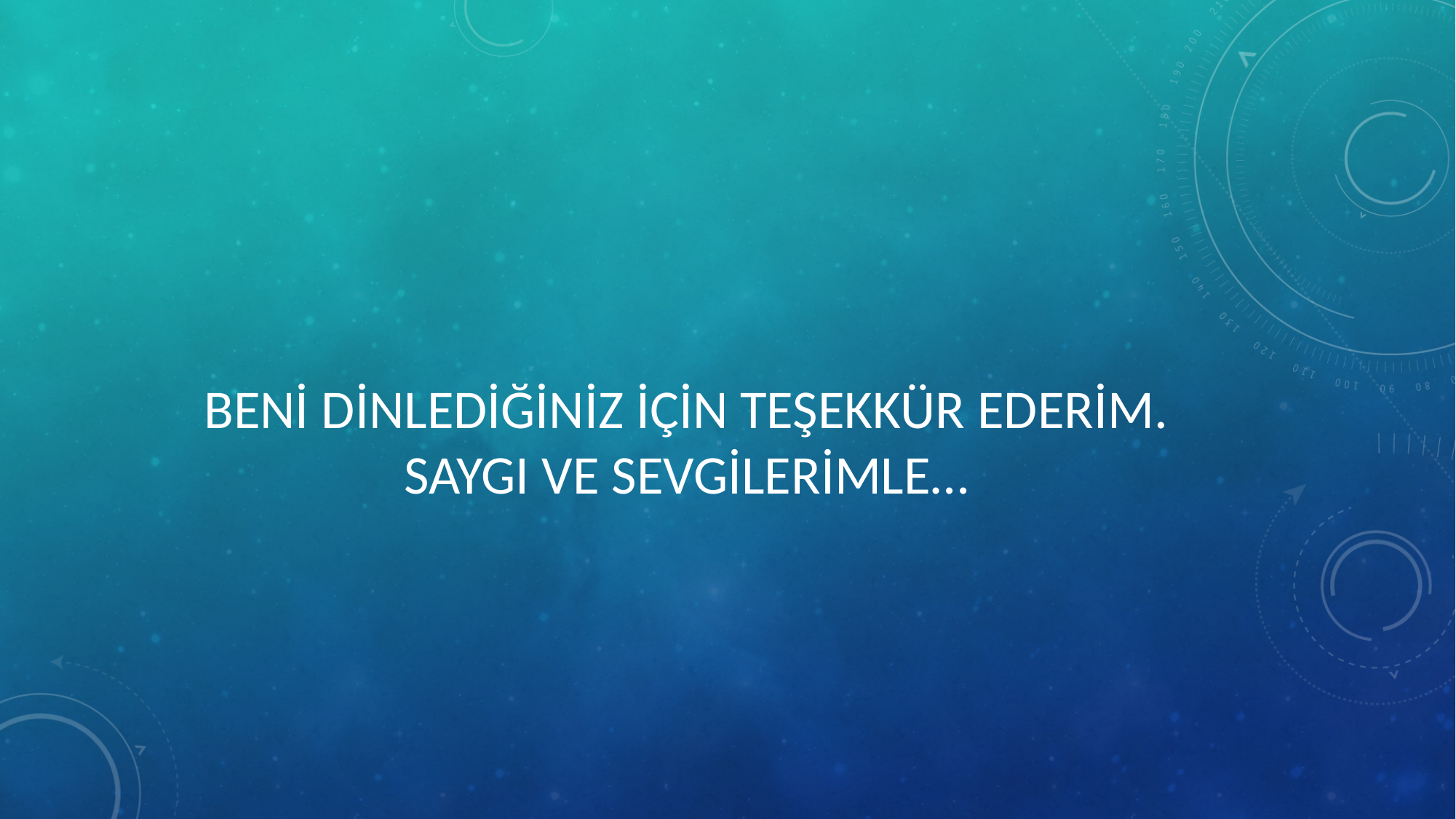

# BENİ DİNLEDİĞİNİZ İÇİN TEŞEKKÜR EDERİM. SAYGI VE SEVGİLERİMLE…